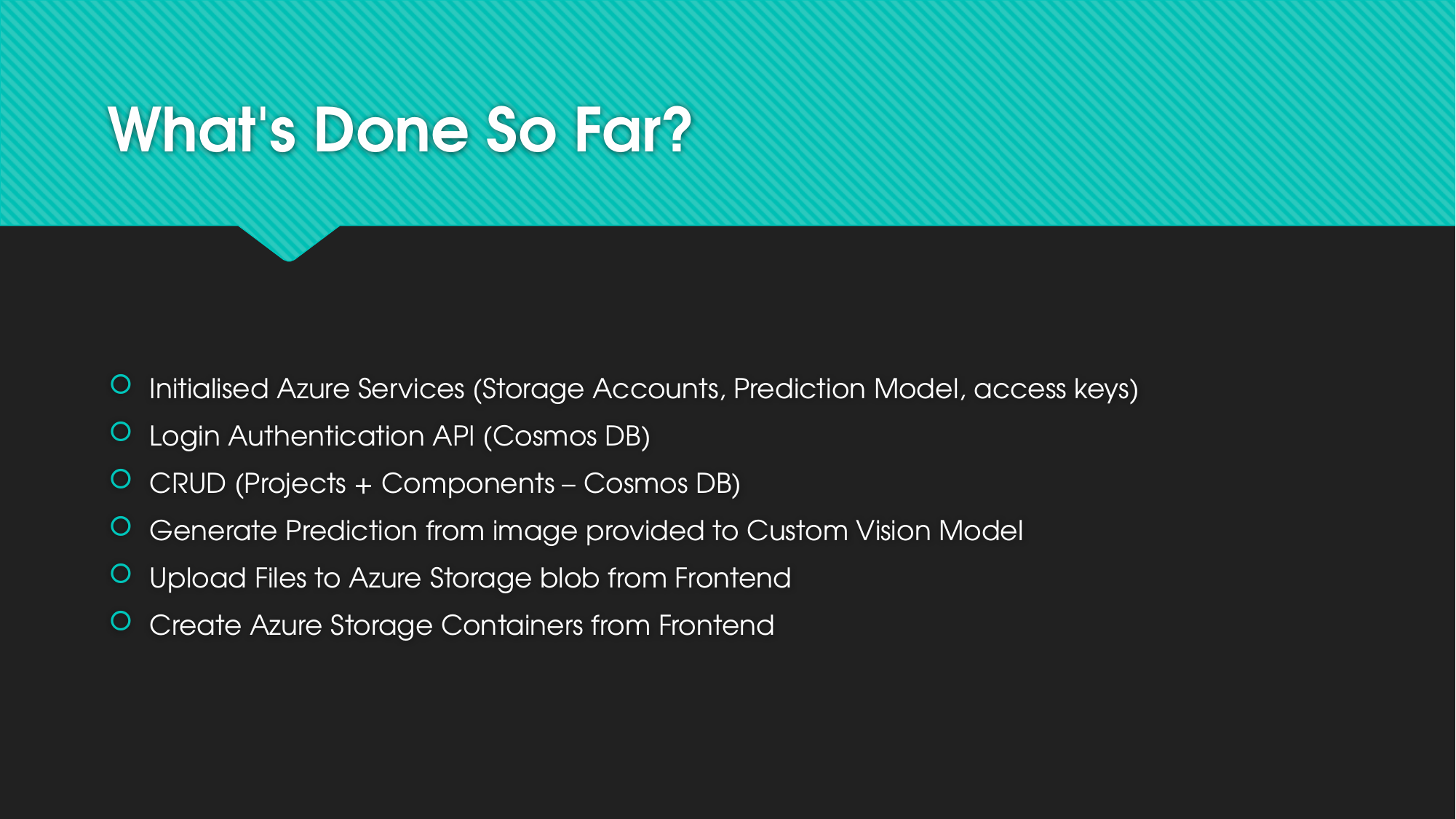

# What's Done So Far?

Initialised Azure Services (Storage Accounts, Prediction Model, access keys)
Login Authentication API (Cosmos DB)
CRUD (Projects + Components – Cosmos DB)
Generate Prediction from image provided to Custom Vision Model
Upload Files to Azure Storage blob from Frontend
Create Azure Storage Containers from Frontend